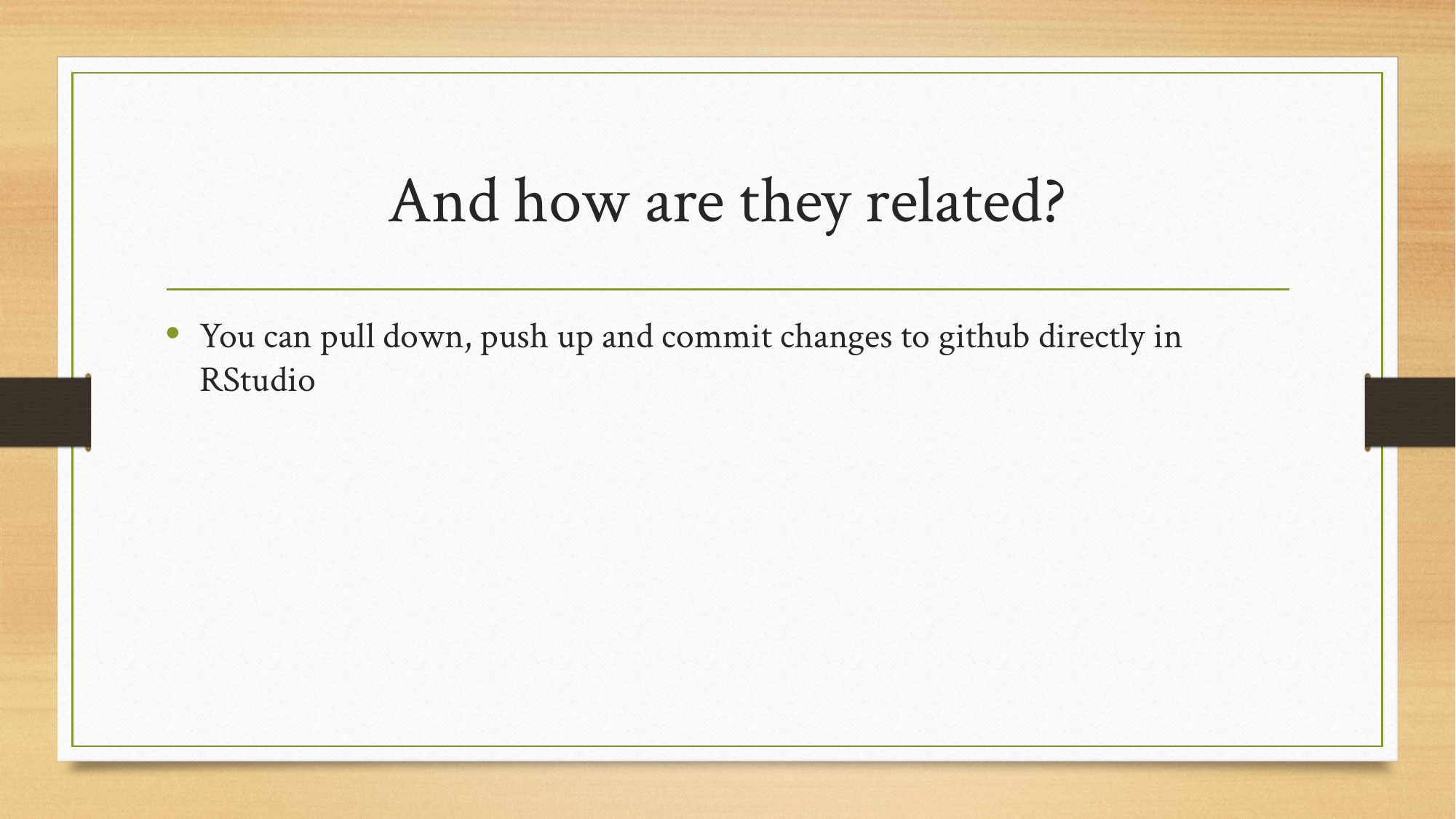

# And how are they related?
You can pull down, push up and commit changes to github directly in RStudio